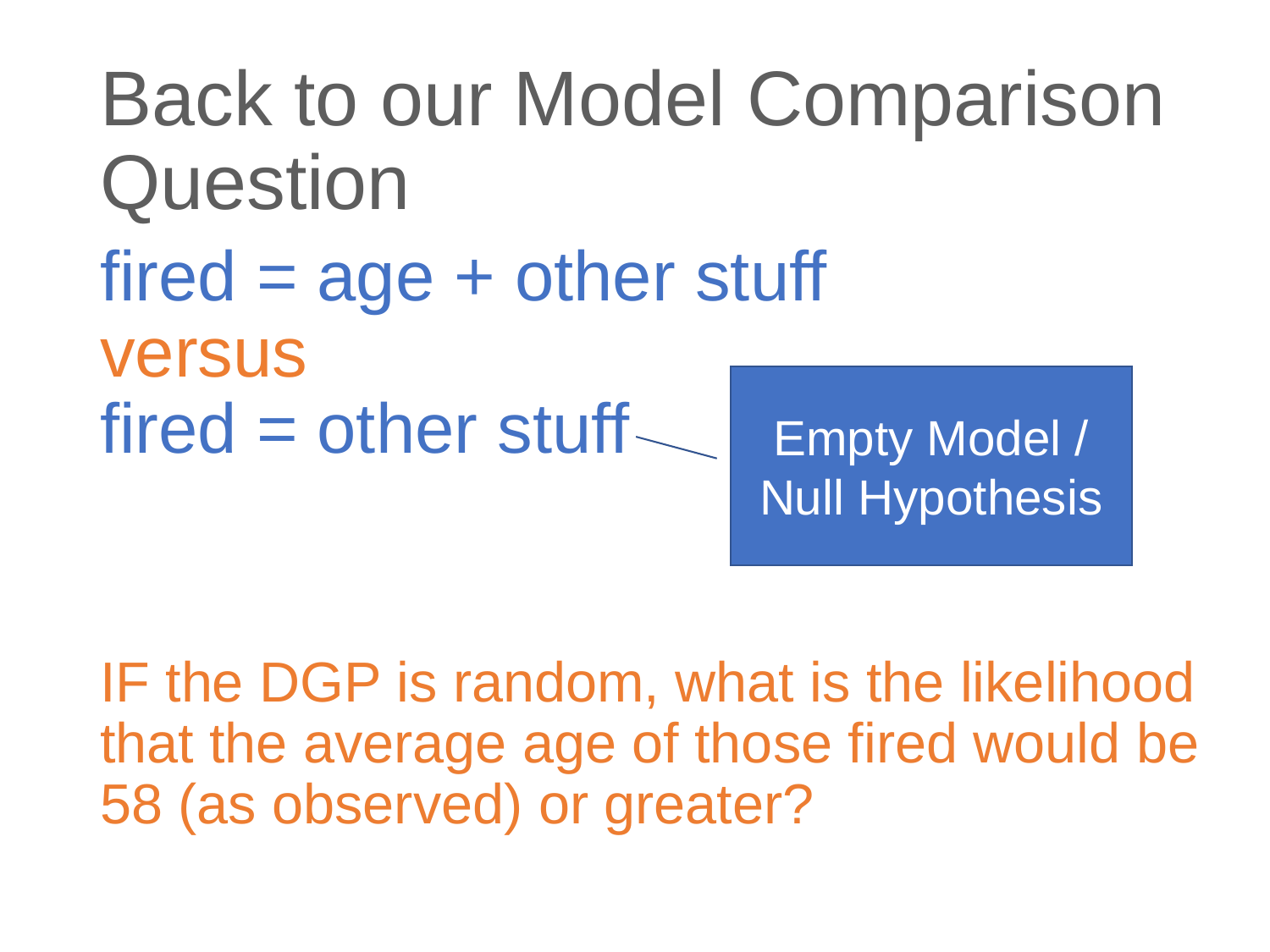

# Back to our Model Comparison Question
fired = age + other stuff
versus
fired = other stuff
Empty Model /
Null Hypothesis
IF the DGP is random, what is the likelihood that the average age of those fired would be 58 (as observed) or greater?